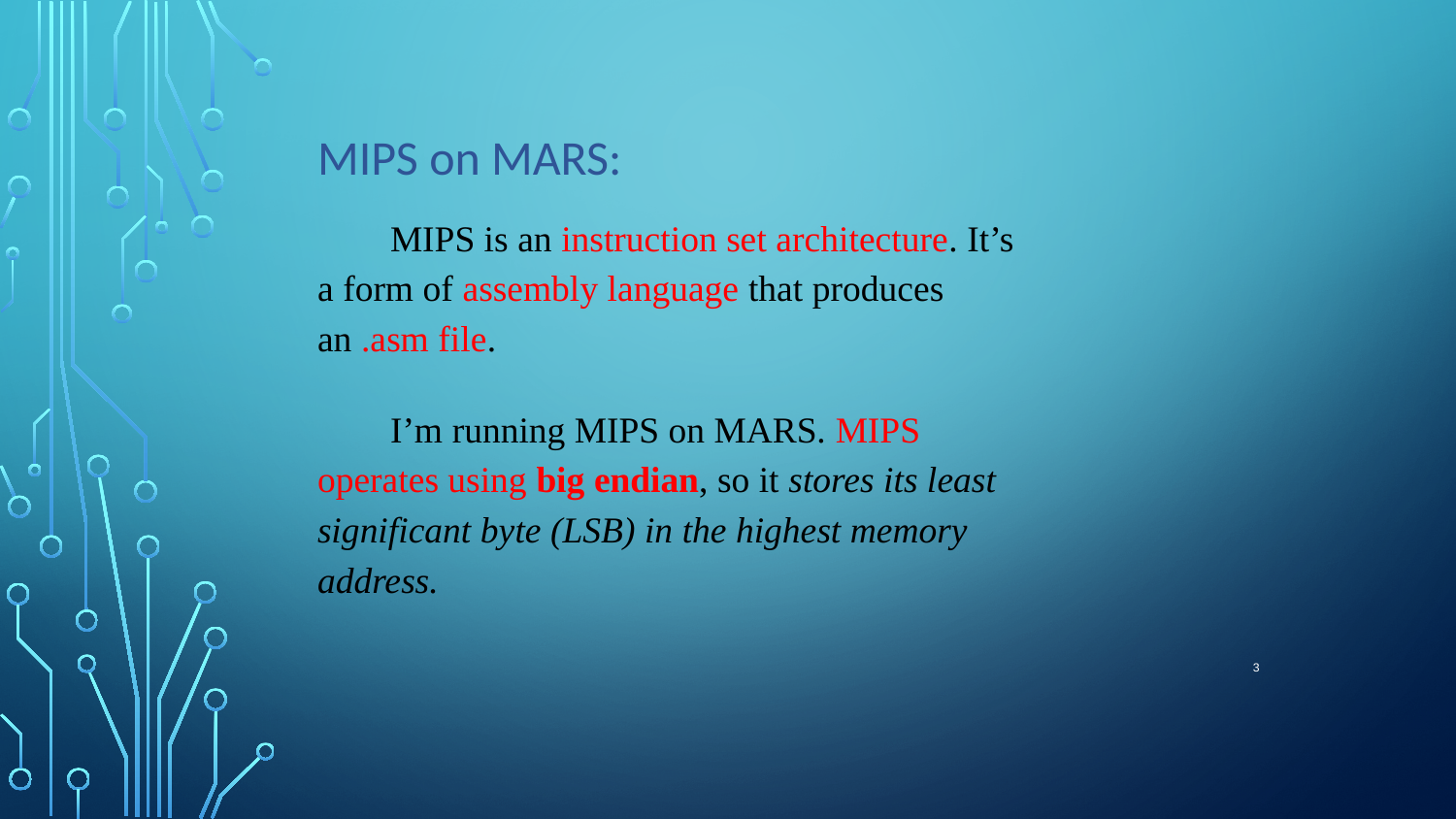

MIPS on MARS:
MIPS is an instruction set architecture. It’s a form of assembly language that produces an .asm file.
I’m running MIPS on MARS. MIPS operates using big endian, so it stores its least significant byte (LSB) in the highest memory address.
3